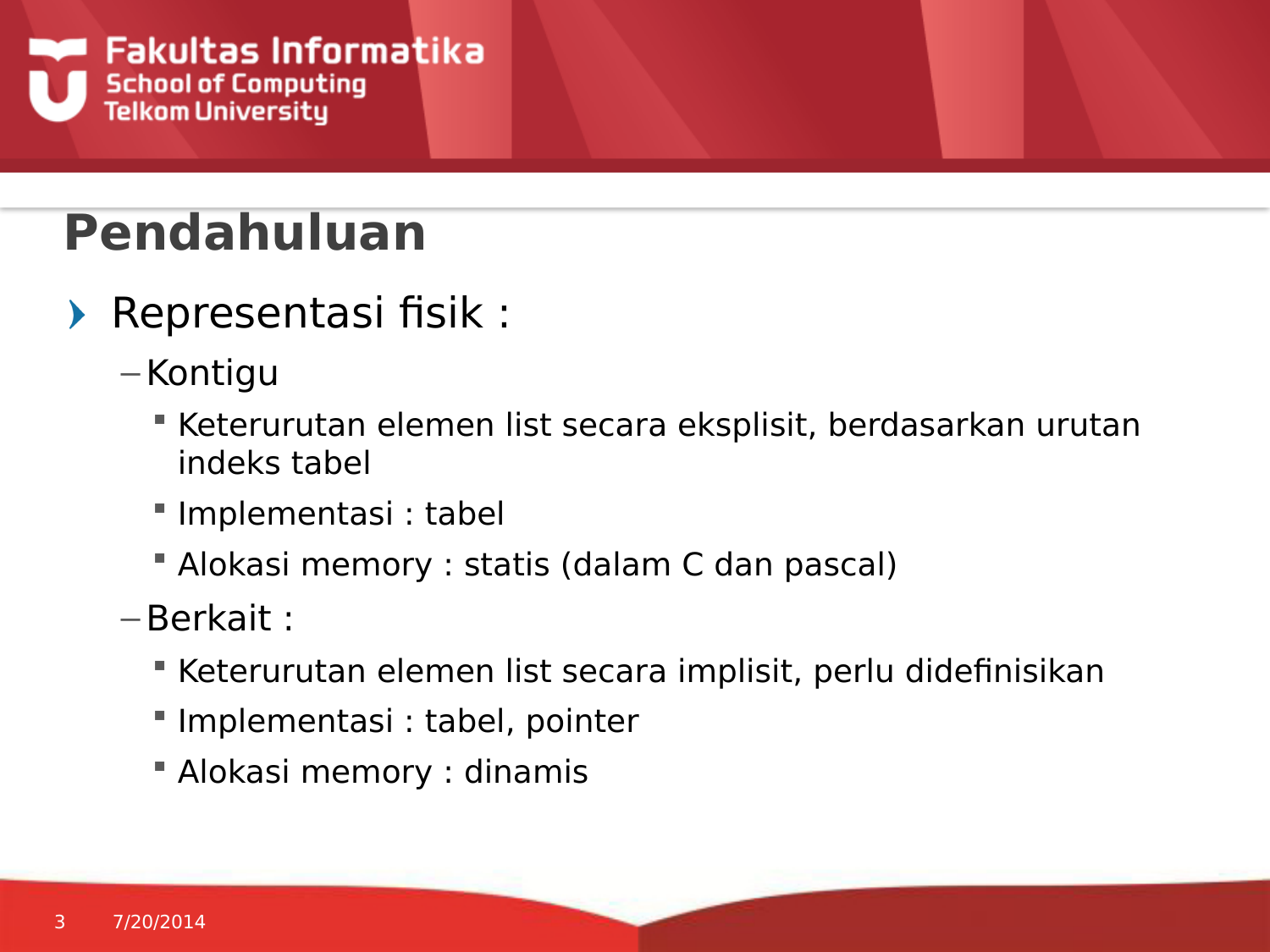

# Pendahuluan
Representasi fisik :
Kontigu
Keterurutan elemen list secara eksplisit, berdasarkan urutan indeks tabel
Implementasi : tabel
Alokasi memory : statis (dalam C dan pascal)
Berkait :
Keterurutan elemen list secara implisit, perlu didefinisikan
Implementasi : tabel, pointer
Alokasi memory : dinamis

3
7/20/2014